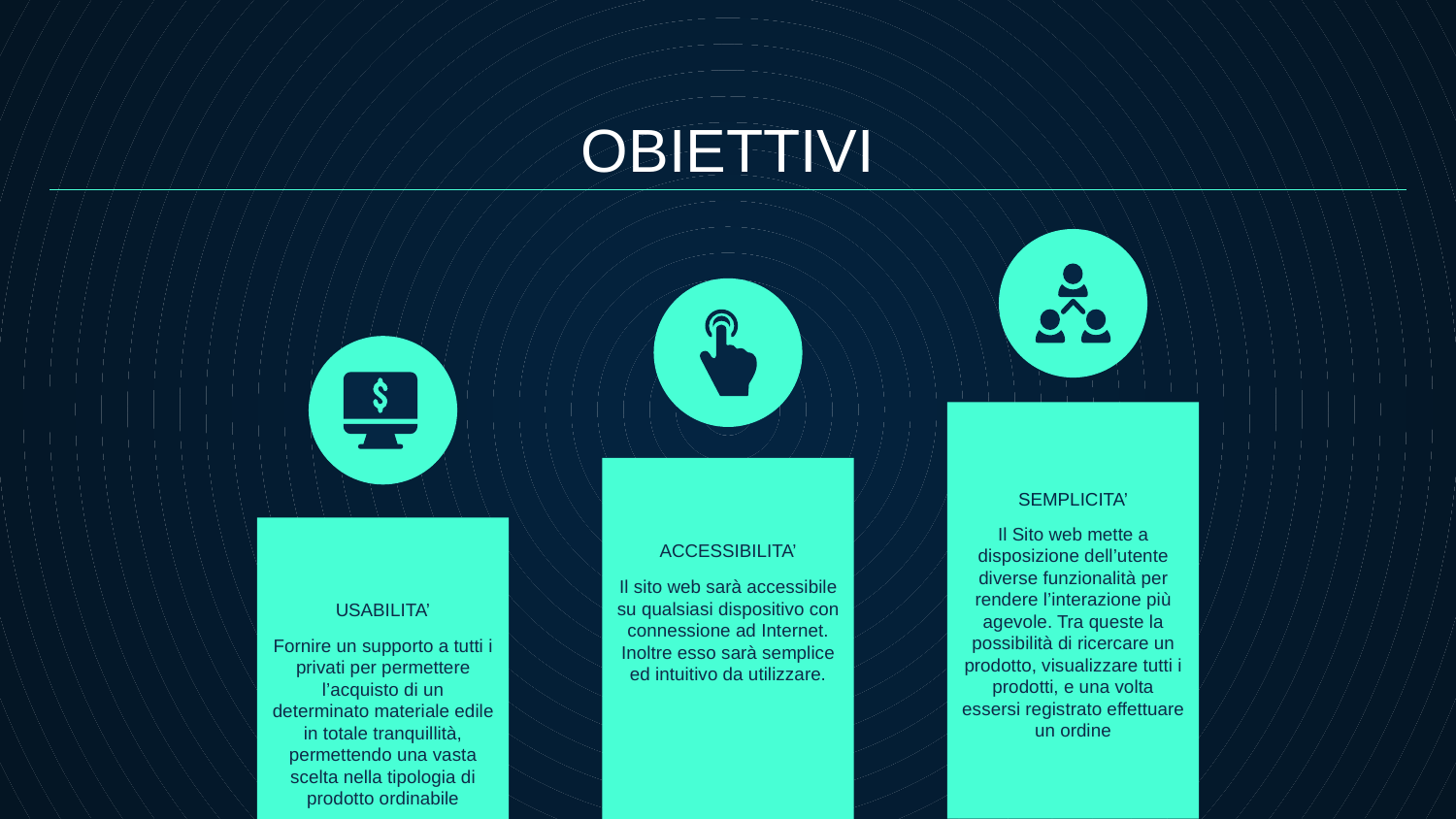

OBIETTIVI

SEMPLICITA’
Il Sito web mette a disposizione dell’utente diverse funzionalità per rendere l’interazione più agevole. Tra queste la possibilità di ricercare un prodotto, visualizzare tutti i prodotti, e una volta essersi registrato effettuare un ordine

# ACCESSIBILITA’
Il sito web sarà accessibile su qualsiasi dispositivo con connessione ad Internet. Inoltre esso sarà semplice ed intuitivo da utilizzare.
USABILITA’
Fornire un supporto a tutti i privati per permettere l’acquisto di un determinato materiale edile in totale tranquillità, permettendo una vasta scelta nella tipologia di prodotto ordinabile